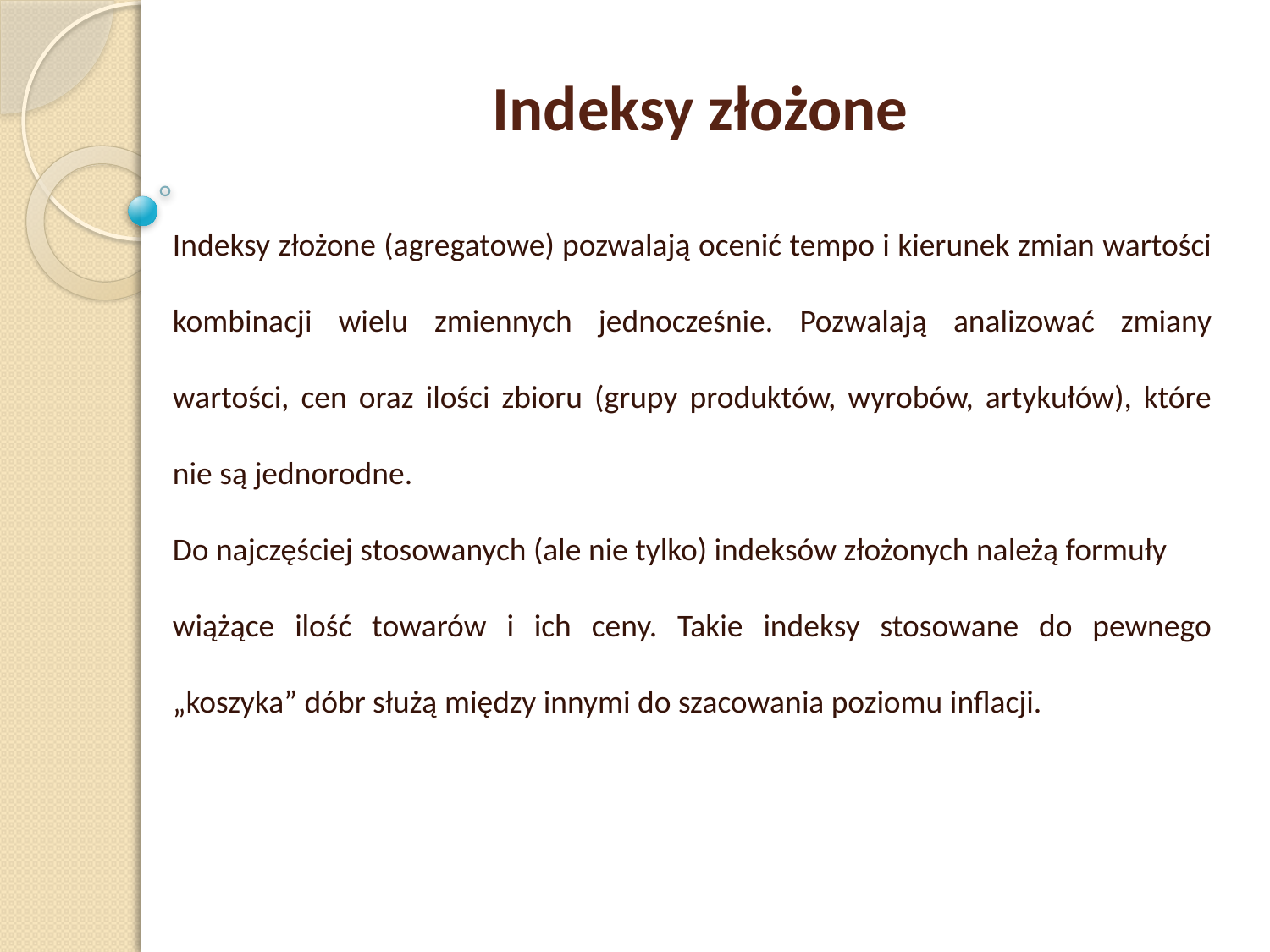

Indeksy złożone
Indeksy złożone (agregatowe) pozwalają ocenić tempo i kierunek zmian wartości kombinacji wielu zmiennych jednocześnie. Pozwalają analizować zmiany wartości, cen oraz ilości zbioru (grupy produktów, wyrobów, artykułów), które nie są jednorodne.
Do najczęściej stosowanych (ale nie tylko) indeksów złożonych należą formuły
wiążące ilość towarów i ich ceny. Takie indeksy stosowane do pewnego „koszyka” dóbr służą między innymi do szacowania poziomu inflacji.